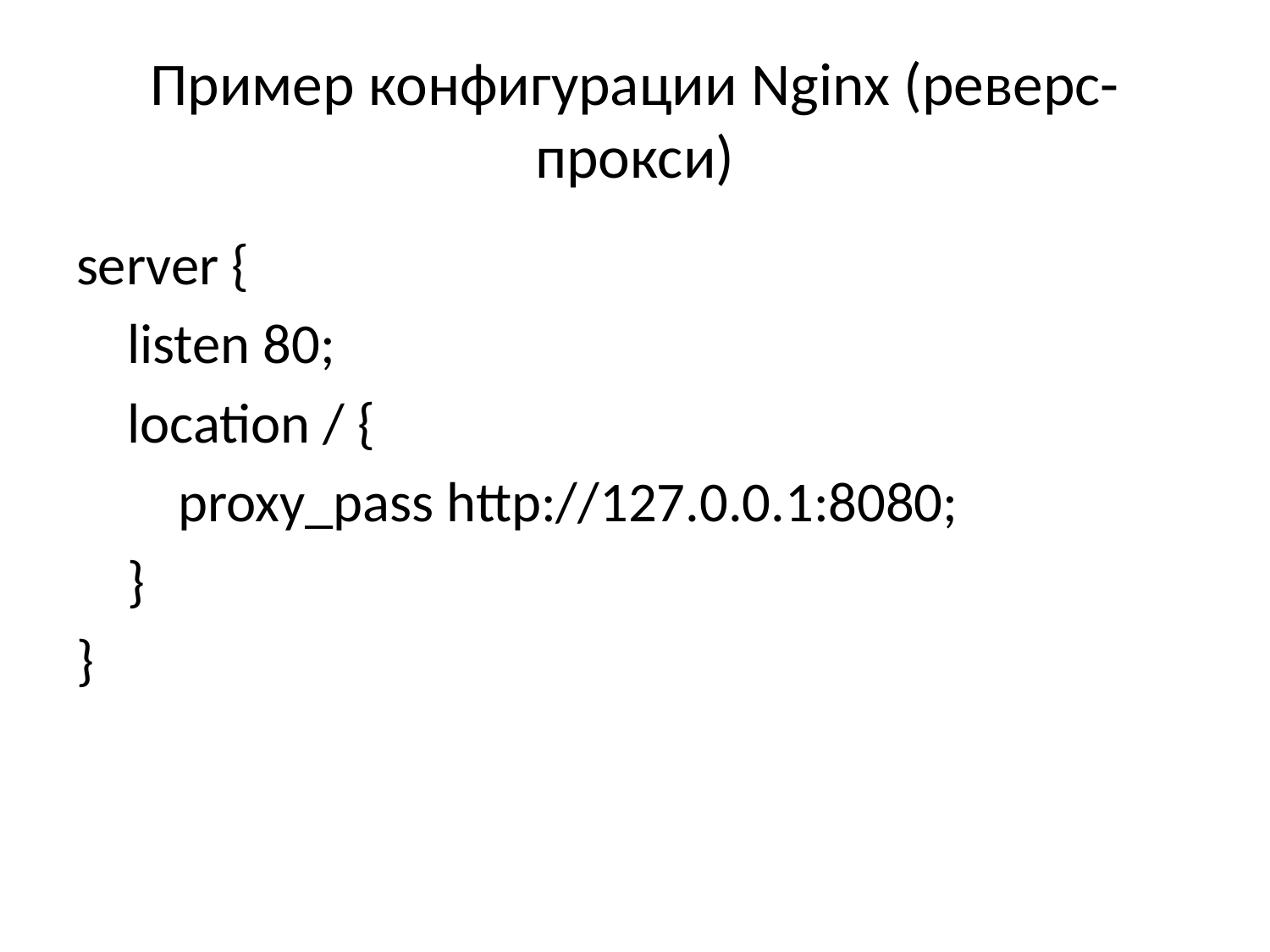

# Пример конфигурации Nginx (реверс-прокси)
server {
    listen 80;
    location / {
        proxy_pass http://127.0.0.1:8080;
    }
}